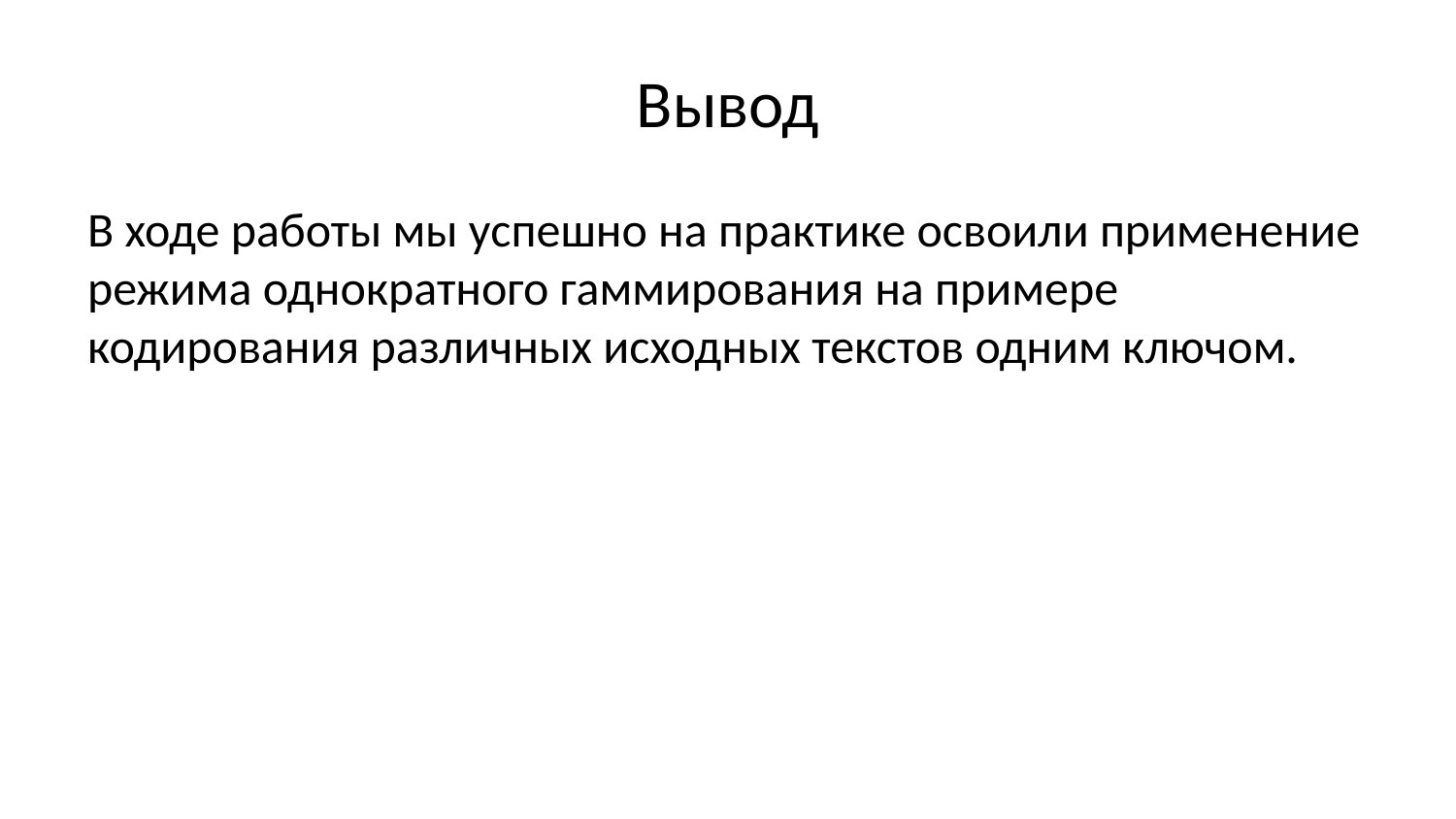

# Вывод
В ходе работы мы успешно на практике освоили применение режима однократного гаммирования на примере кодирования различных исходных текстов одним ключом.